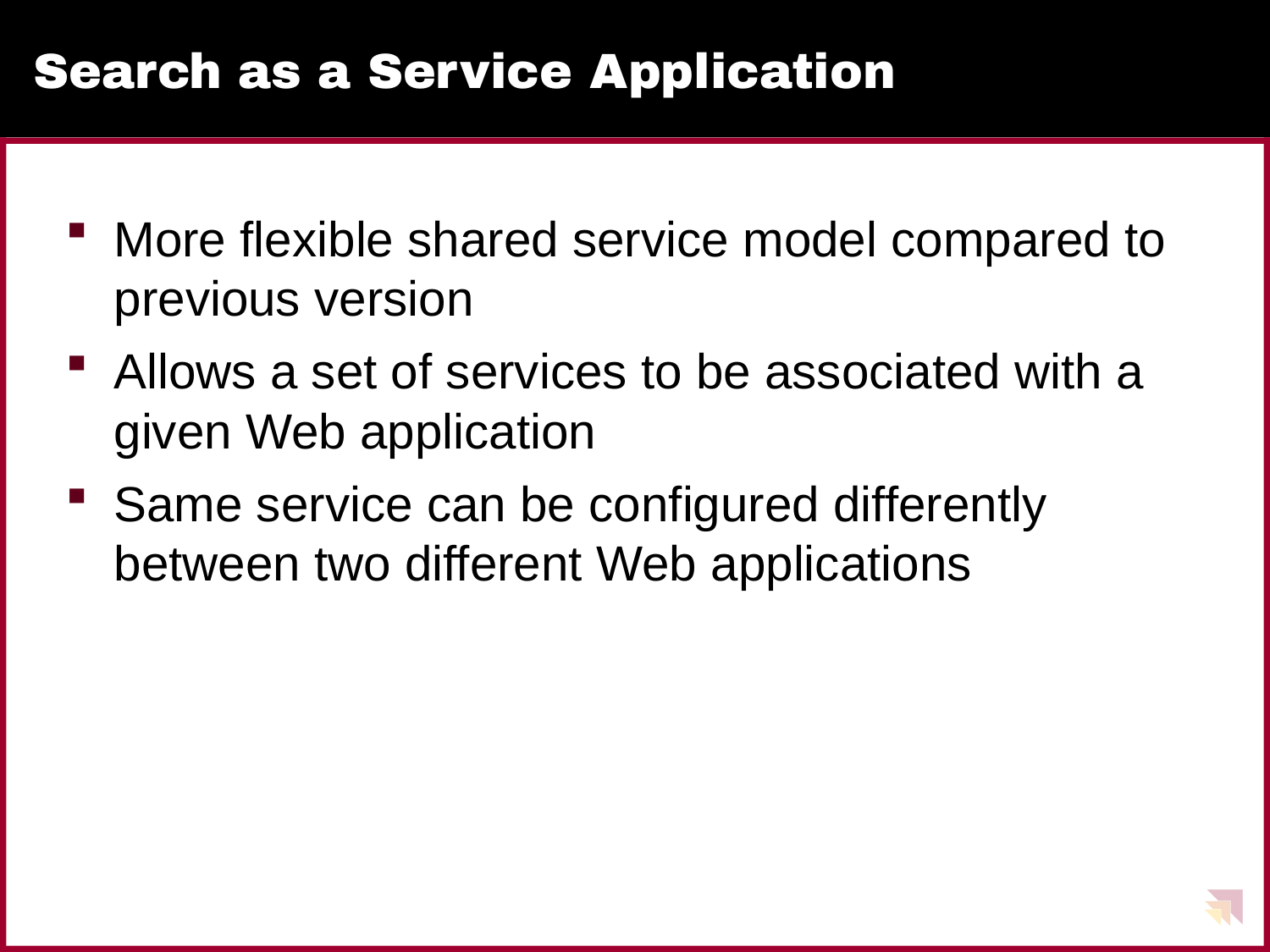

# Search as a Service Application
More flexible shared service model compared to previous version
Allows a set of services to be associated with a given Web application
Same service can be configured differently between two different Web applications